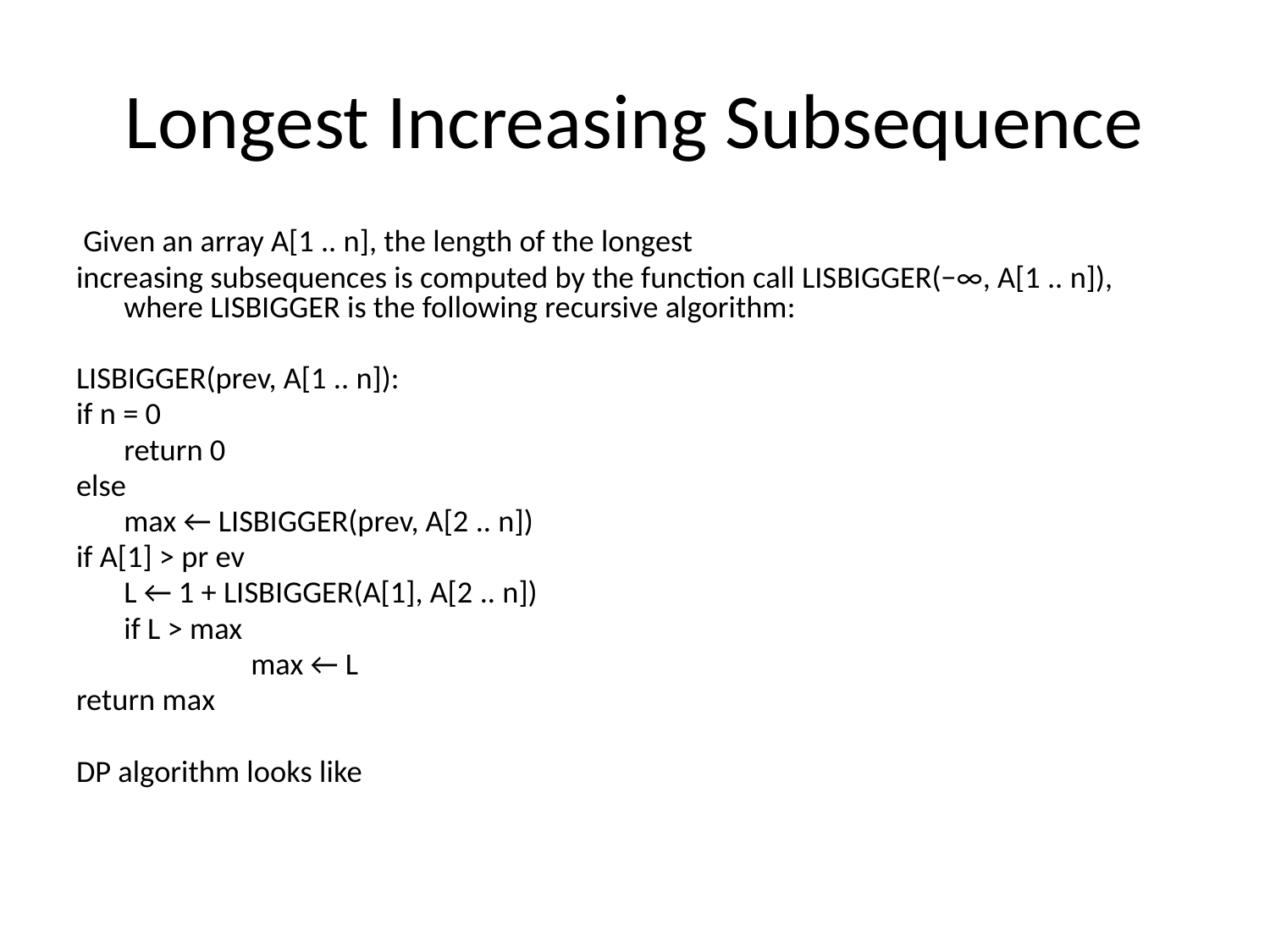

# Longest Increasing Subsequence
 Given an array A[1 .. n], the length of the longest
increasing subsequences is computed by the function call LISBIGGER(−∞, A[1 .. n]), where LISBIGGER is the following recursive algorithm:

LISBIGGER(prev, A[1 .. n]):
if n = 0
	return 0
else
	max ← LISBIGGER(prev, A[2 .. n])
if A[1] > pr ev
	L ← 1 + LISBIGGER(A[1], A[2 .. n])
	if L > max
		max ← L
return max

DP algorithm looks like